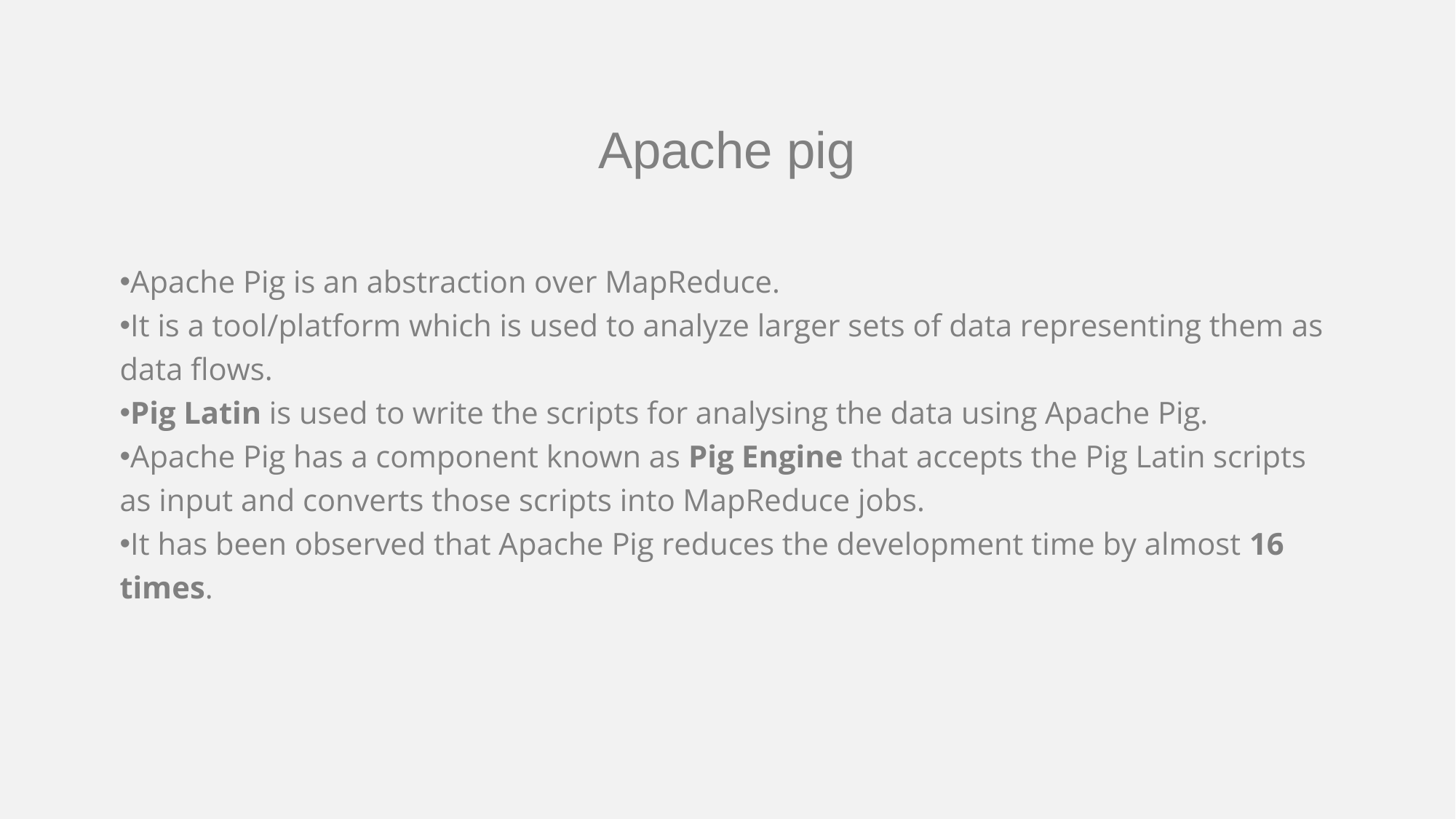

Apache pig
Apache Pig is an abstraction over MapReduce.
It is a tool/platform which is used to analyze larger sets of data representing them as data flows.
Pig Latin is used to write the scripts for analysing the data using Apache Pig.
Apache Pig has a component known as Pig Engine that accepts the Pig Latin scripts as input and converts those scripts into MapReduce jobs.
It has been observed that Apache Pig reduces the development time by almost 16 times.